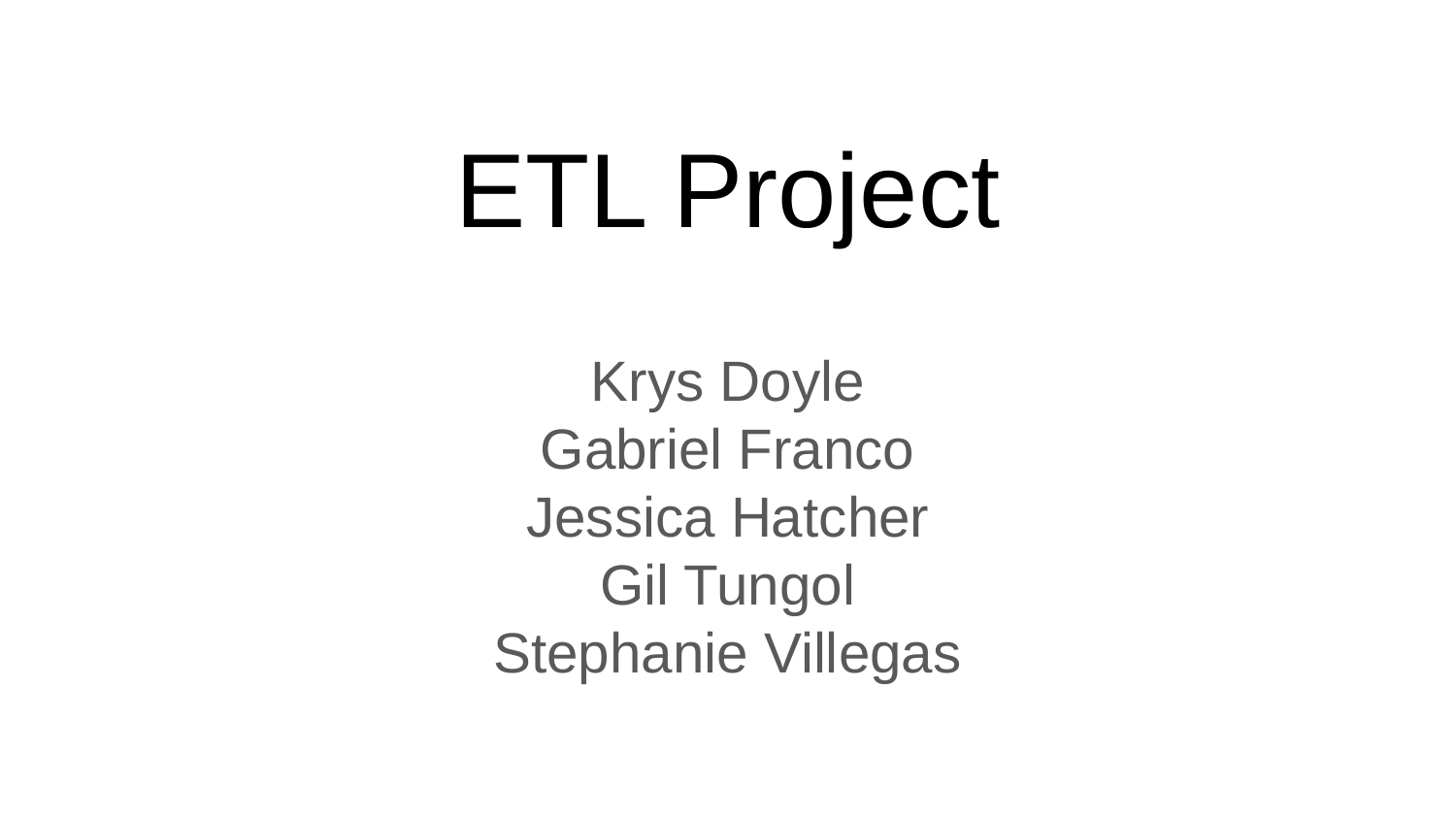

# ETL Project
Krys Doyle
Gabriel Franco
Jessica Hatcher
Gil Tungol
Stephanie Villegas